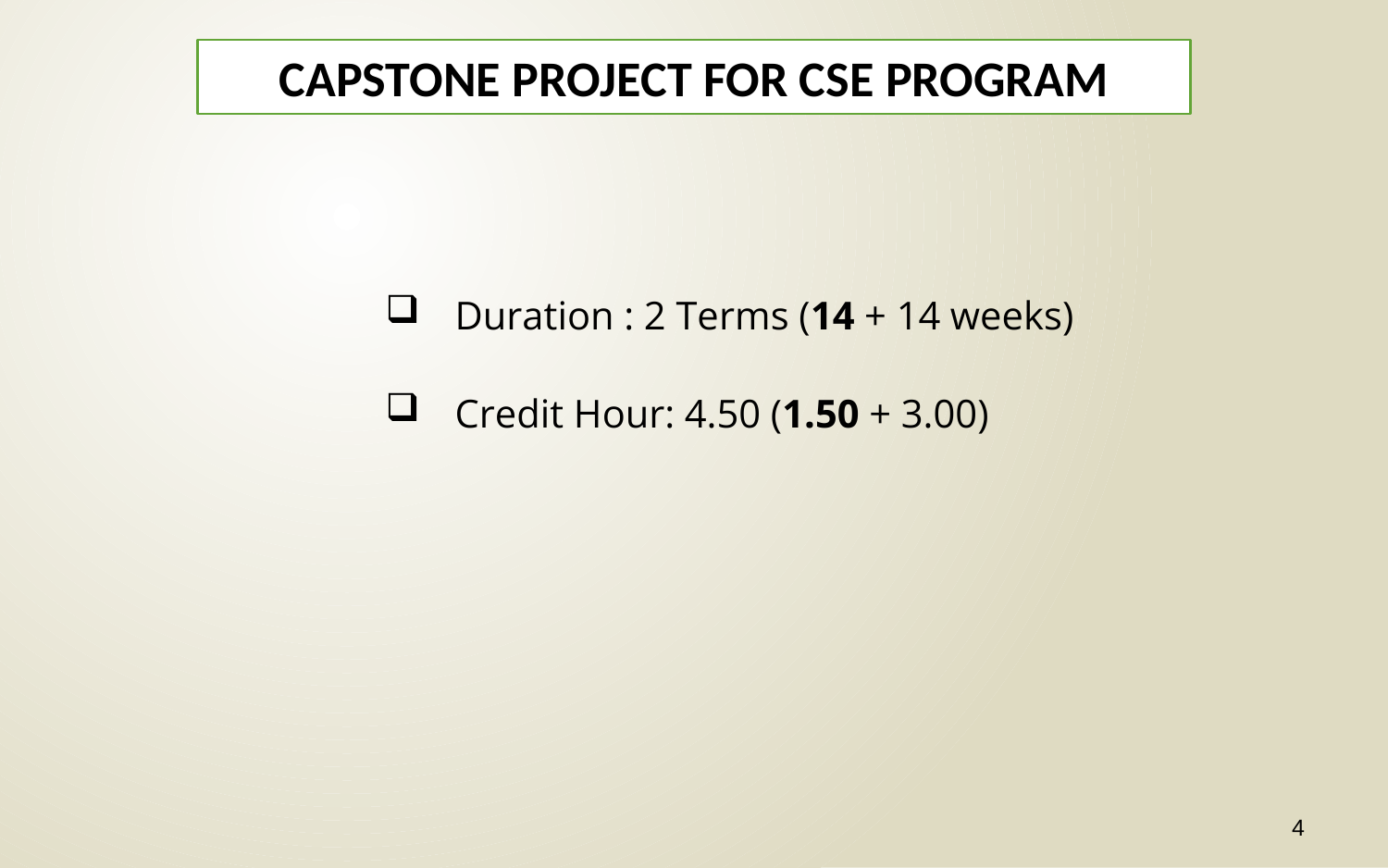

CAPSTONE PROJECT FOR CSE PROGRAM
Duration : 2 Terms (14 + 14 weeks)

Credit Hour: 4.50 (1.50 + 3.00)
4